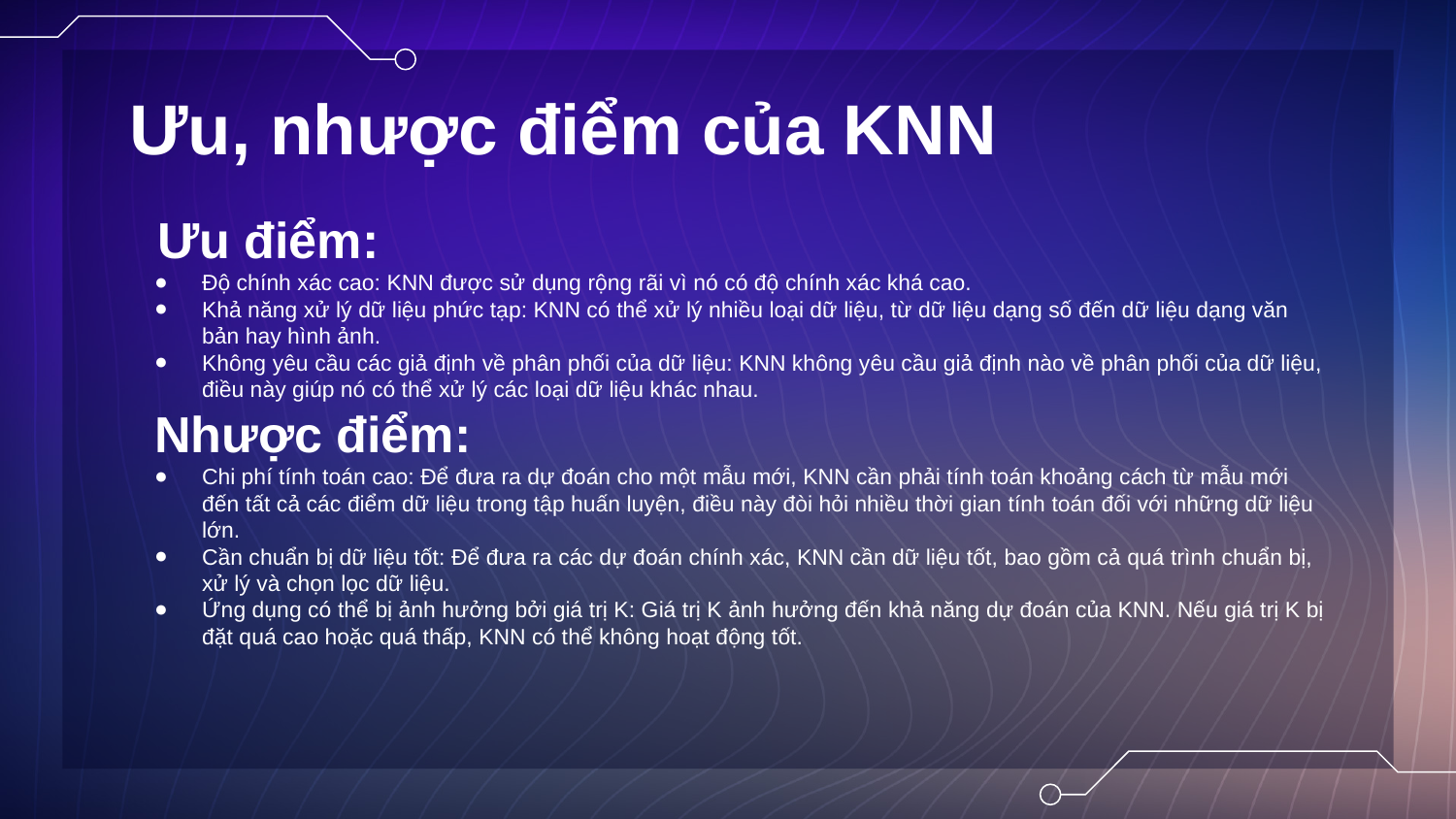

# Ưu, nhược điểm của KNN
  Ưu điểm:
Độ chính xác cao: KNN được sử dụng rộng rãi vì nó có độ chính xác khá cao.
Khả năng xử lý dữ liệu phức tạp: KNN có thể xử lý nhiều loại dữ liệu, từ dữ liệu dạng số đến dữ liệu dạng văn bản hay hình ảnh.
Không yêu cầu các giả định về phân phối của dữ liệu: KNN không yêu cầu giả định nào về phân phối của dữ liệu, điều này giúp nó có thể xử lý các loại dữ liệu khác nhau.
Nhược điểm:
Chi phí tính toán cao: Để đưa ra dự đoán cho một mẫu mới, KNN cần phải tính toán khoảng cách từ mẫu mới đến tất cả các điểm dữ liệu trong tập huấn luyện, điều này đòi hỏi nhiều thời gian tính toán đối với những dữ liệu lớn.
Cần chuẩn bị dữ liệu tốt: Để đưa ra các dự đoán chính xác, KNN cần dữ liệu tốt, bao gồm cả quá trình chuẩn bị, xử lý và chọn lọc dữ liệu.
Ứng dụng có thể bị ảnh hưởng bởi giá trị K: Giá trị K ảnh hưởng đến khả năng dự đoán của KNN. Nếu giá trị K bị đặt quá cao hoặc quá thấp, KNN có thể không hoạt động tốt.